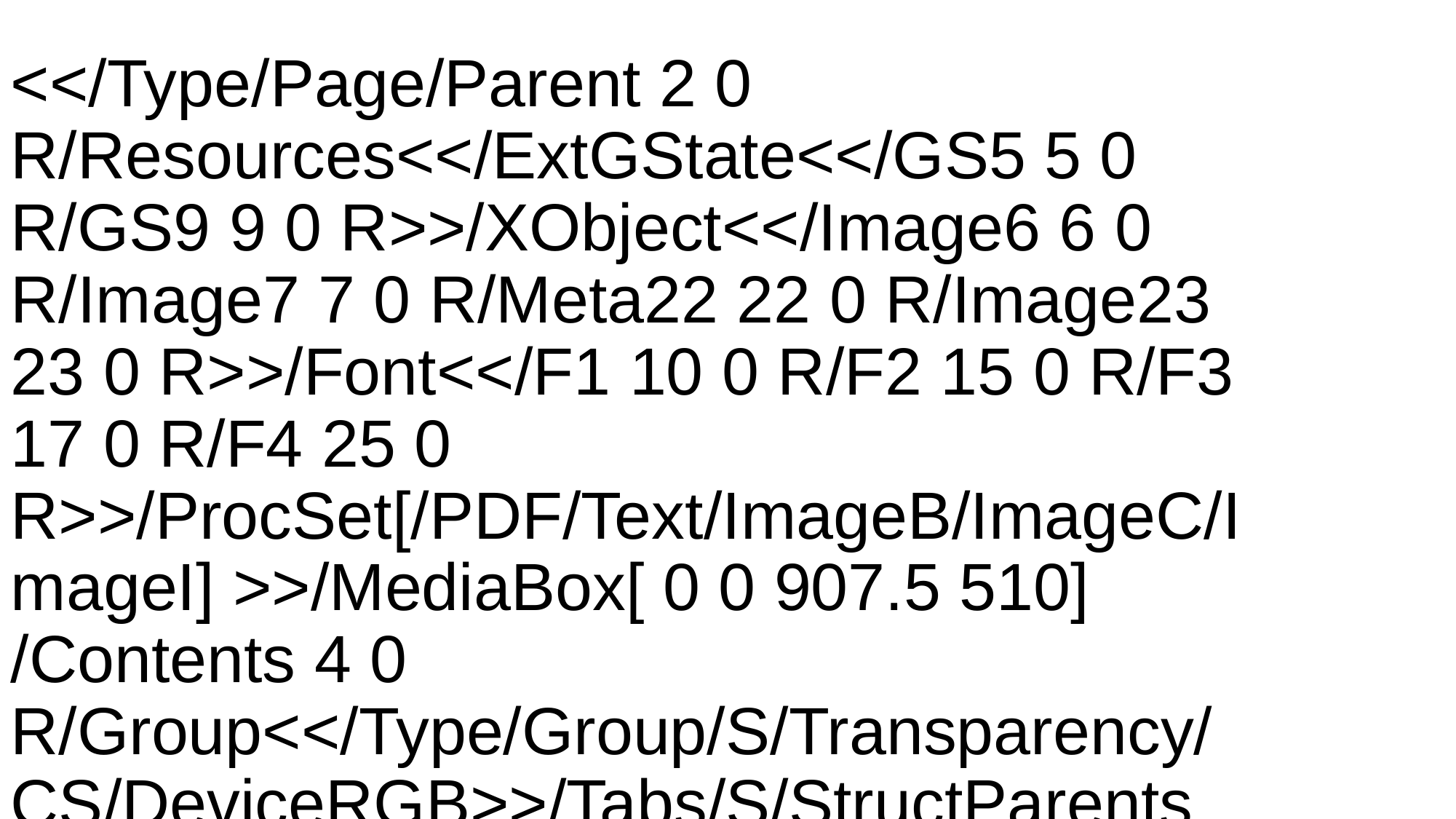

<</Type/Page/Parent 2 0 R/Resources<</ExtGState<</GS5 5 0 R/GS9 9 0 R>>/XObject<</Image6 6 0 R/Image7 7 0 R/Meta22 22 0 R/Image23 23 0 R>>/Font<</F1 10 0 R/F2 15 0 R/F3 17 0 R/F4 25 0 R>>/ProcSet[/PDF/Text/ImageB/ImageC/ImageI] >>/MediaBox[ 0 0 907.5 510] /Contents 4 0 R/Group<</Type/Group/S/Transparency/CS/DeviceRGB>>/Tabs/S/StructParents 0>>